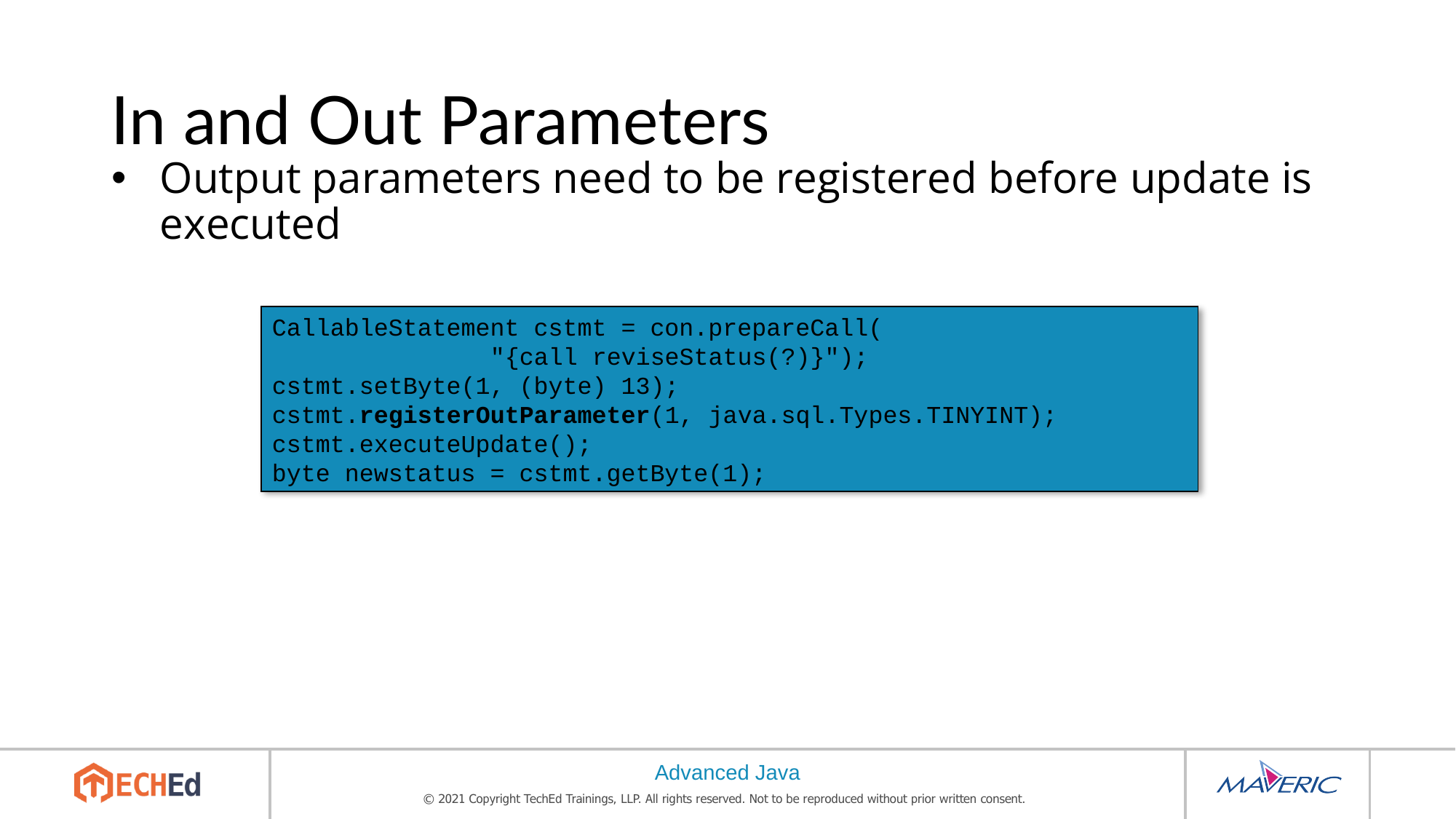

# In and Out Parameters
Output parameters need to be registered before update is executed

CallableStatement cstmt = con.prepareCall(
		"{call reviseStatus(?)}");
cstmt.setByte(1, (byte) 13);
cstmt.registerOutParameter(1, java.sql.Types.TINYINT);
cstmt.executeUpdate();
byte newstatus = cstmt.getByte(1);